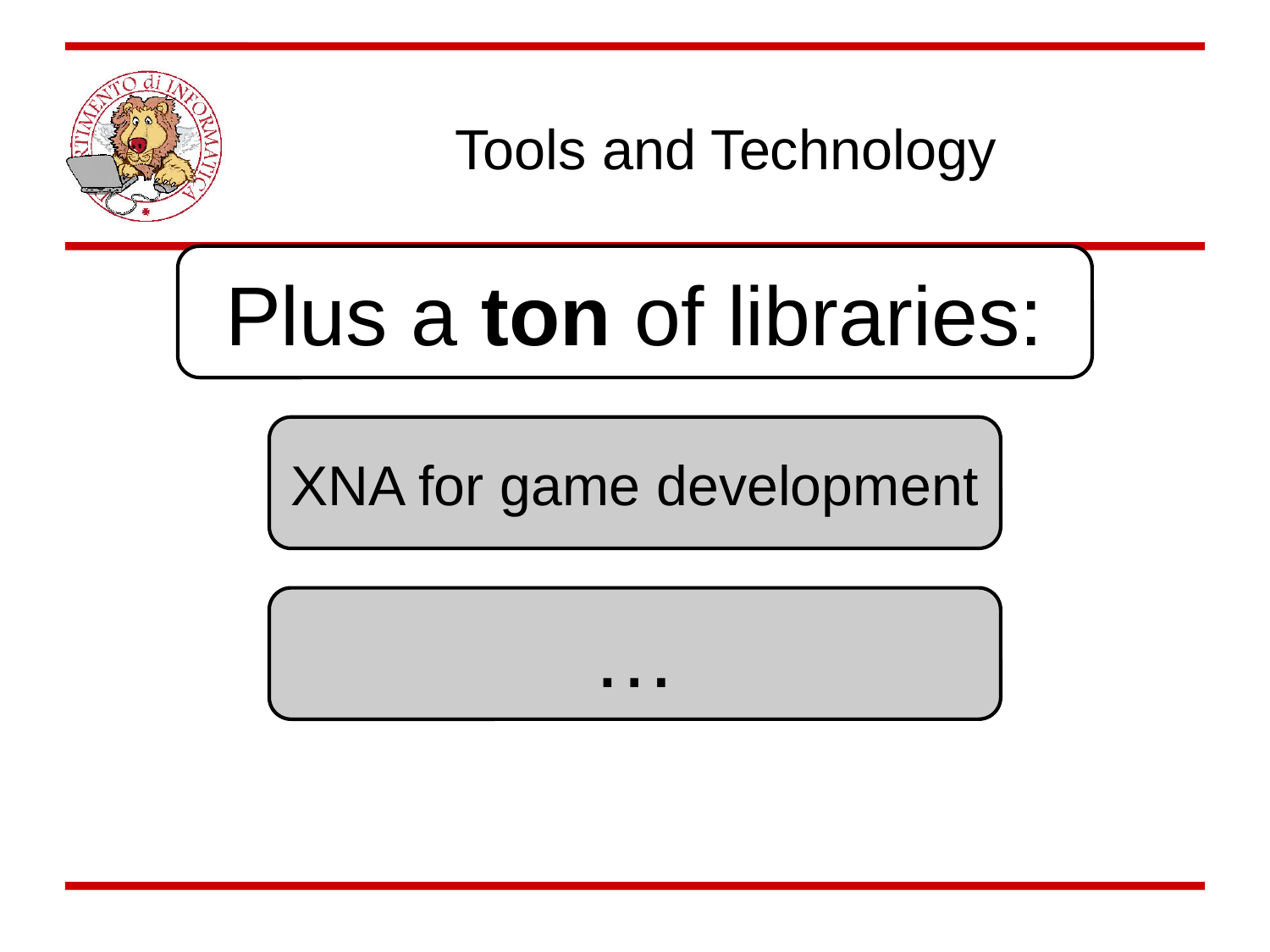

# Tools and Technology
Plus a ton of libraries:
XNA for game development
…